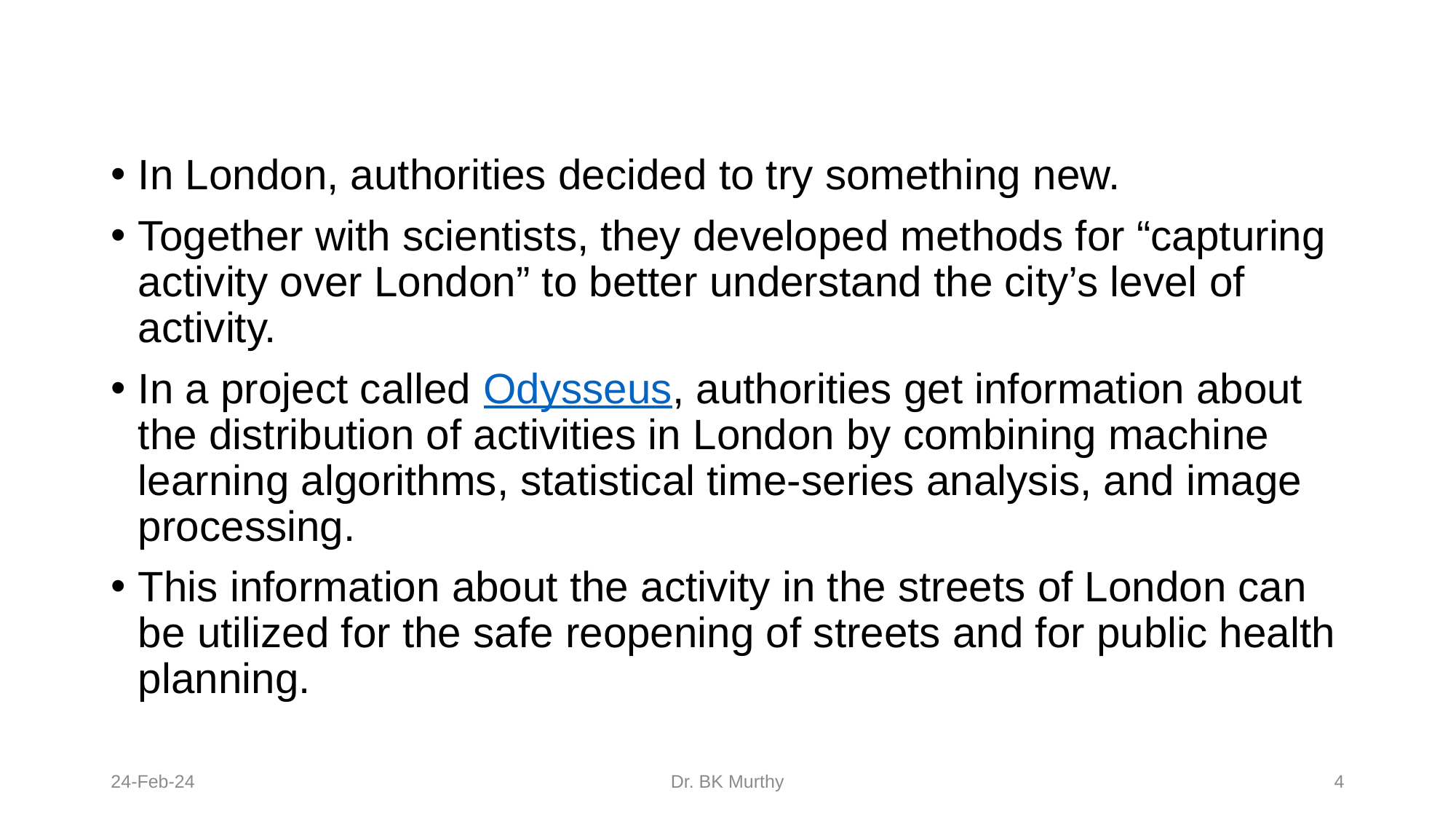

In London, authorities decided to try something new.
Together with scientists, they developed methods for “capturing activity over London” to better understand the city’s level of activity.
In a project called Odysseus, authorities get information about the distribution of activities in London by combining machine learning algorithms, statistical time-series analysis, and image processing.
This information about the activity in the streets of London can be utilized for the safe reopening of streets and for public health planning.
24-Feb-24
Dr. BK Murthy
4